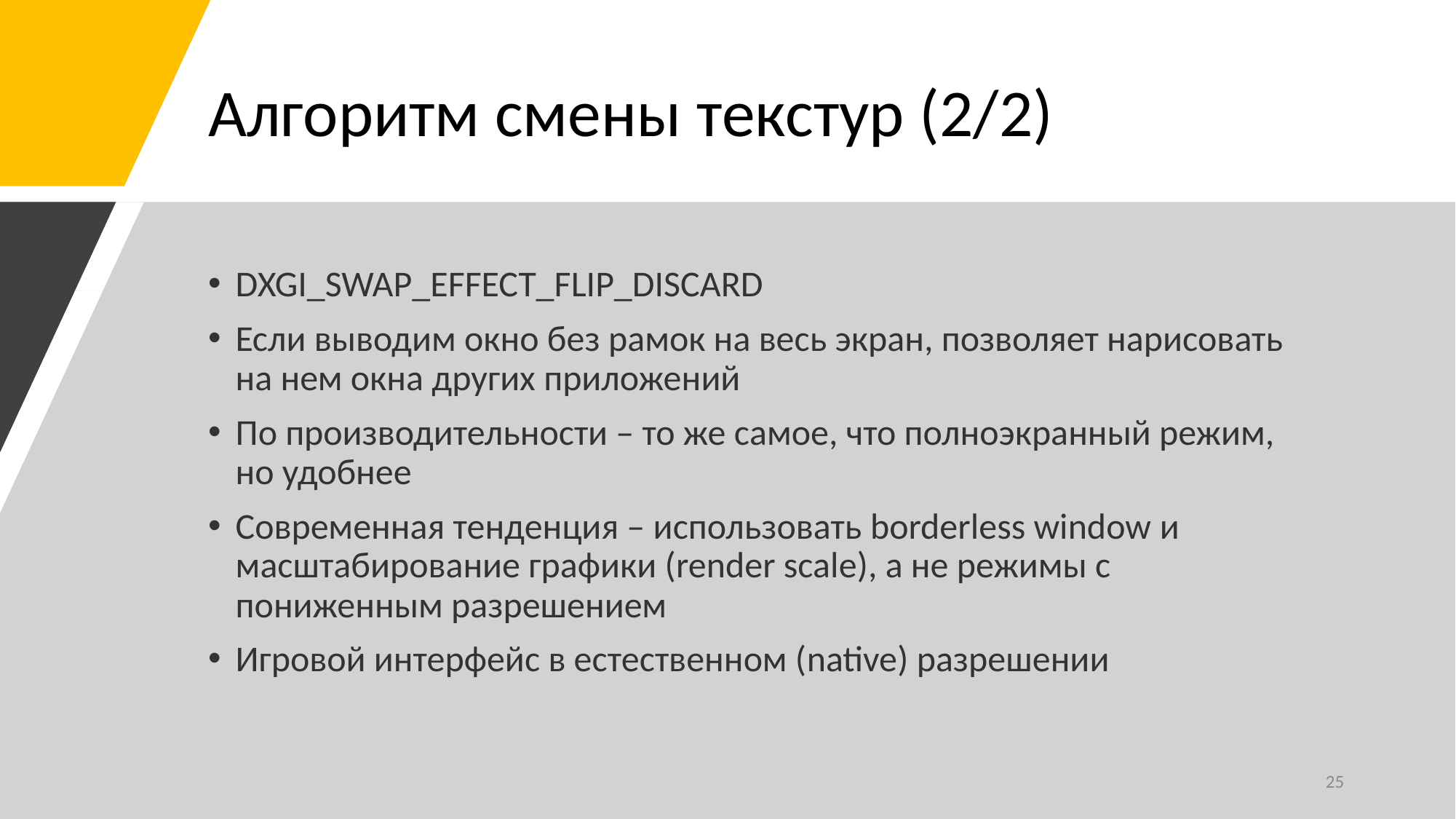

# Алгоритм смены текстур (2/2)

DXGI_SWAP_EFFECT_FLIP_DISCARD
Если выводим окно без рамок на весь экран, позволяет нарисовать на нем окна других приложений
По производительности – то же самое, что полноэкранный режим, но удобнее
Современная тенденция – использовать borderless window и масштабирование графики (render scale), а не режимы с пониженным разрешением
Игровой интерфейс в естественном (native) разрешении
25